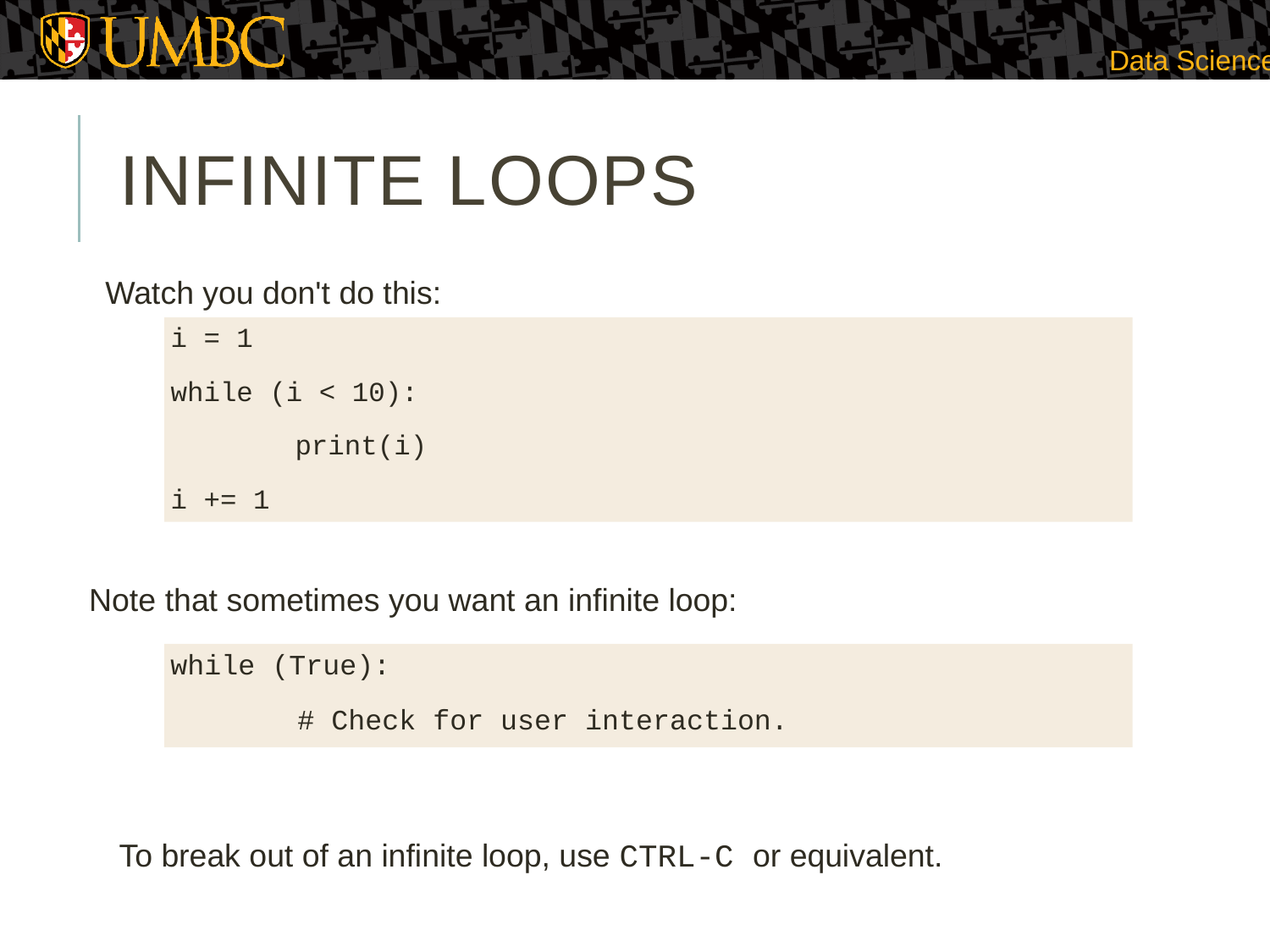

# Infinite loops
Watch you don't do this:
i = 1
while (i < 10):
	print(i)
i += 1
Note that sometimes you want an infinite loop:
while (True):
	# Check for user interaction.
To break out of an infinite loop, use CTRL-C or equivalent.